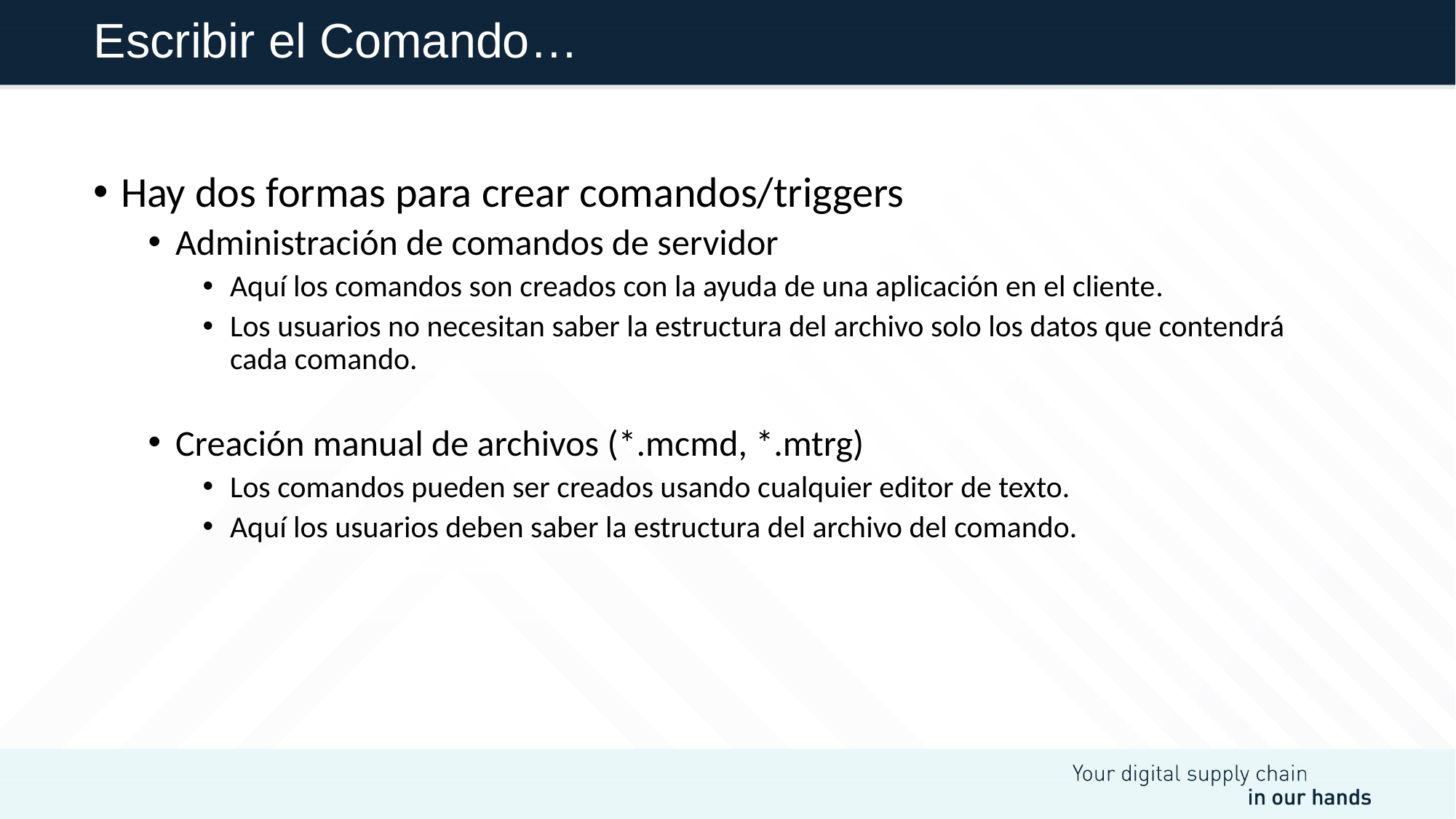

# Escribir el Comando…
Hay dos formas para crear comandos/triggers
Administración de comandos de servidor
Aquí los comandos son creados con la ayuda de una aplicación en el cliente.
Los usuarios no necesitan saber la estructura del archivo solo los datos que contendrá cada comando.

Creación manual de archivos (*.mcmd, *.mtrg)
Los comandos pueden ser creados usando cualquier editor de texto.
Aquí los usuarios deben saber la estructura del archivo del comando.